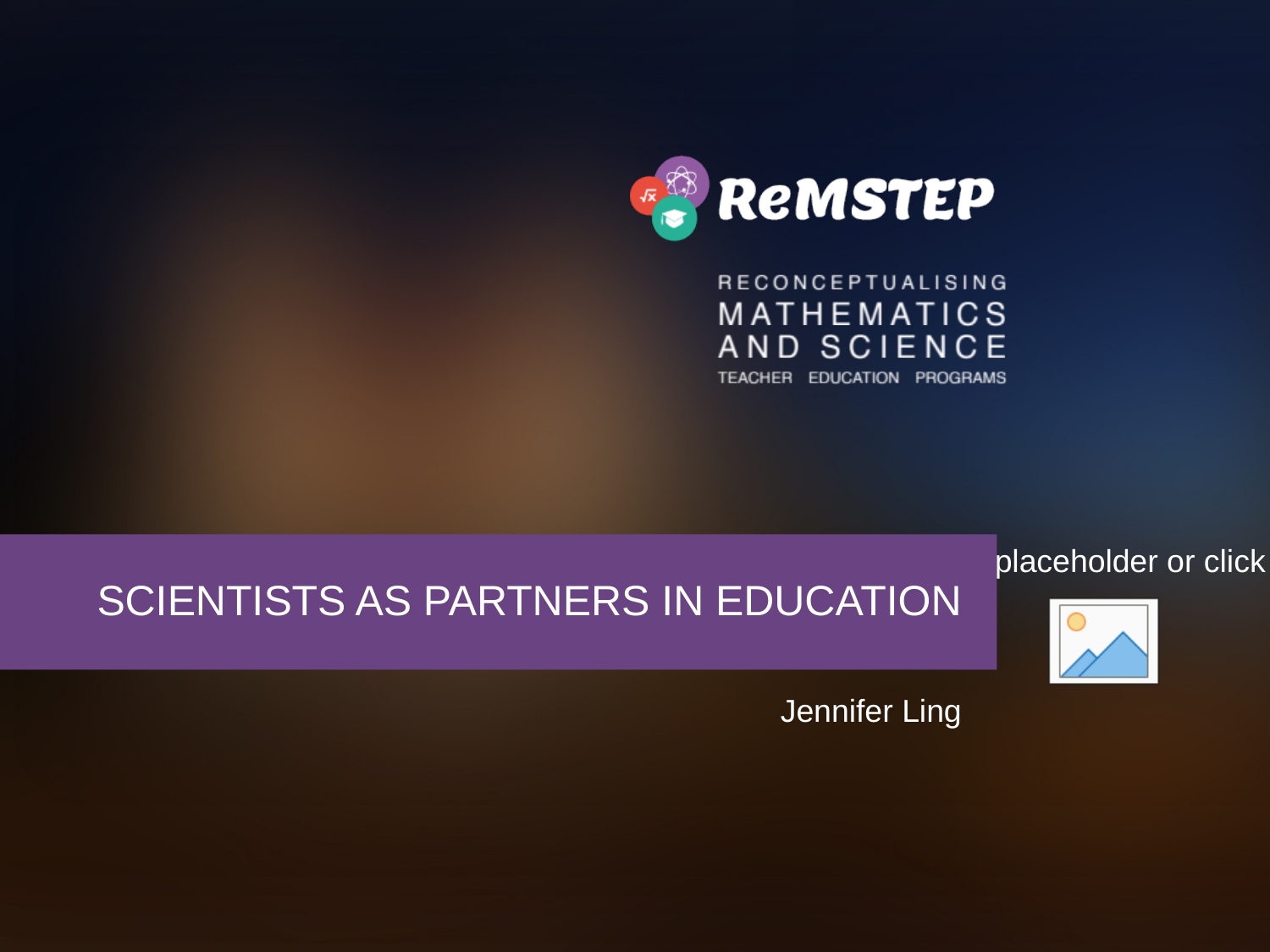

# Scientists as partners in education

Jennifer Ling